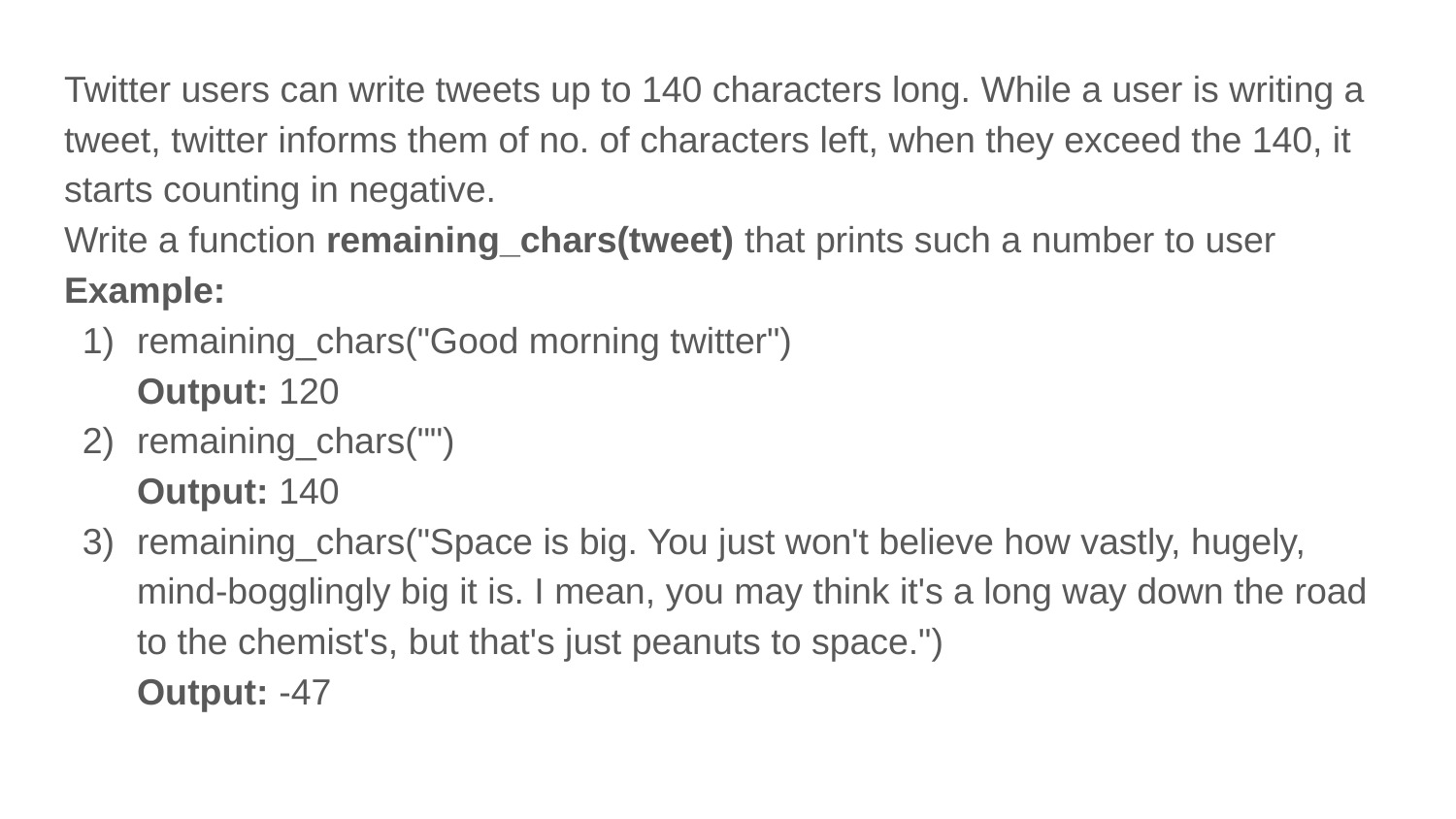

Twitter users can write tweets up to 140 characters long. While a user is writing a tweet, twitter informs them of no. of characters left, when they exceed the 140, it starts counting in negative.
Write a function remaining_chars(tweet) that prints such a number to user
Example:
remaining_chars("Good morning twitter")
Output: 120
remaining_chars("")
Output: 140
remaining_chars("Space is big. You just won't believe how vastly, hugely, mind-bogglingly big it is. I mean, you may think it's a long way down the road to the chemist's, but that's just peanuts to space.")
Output: -47